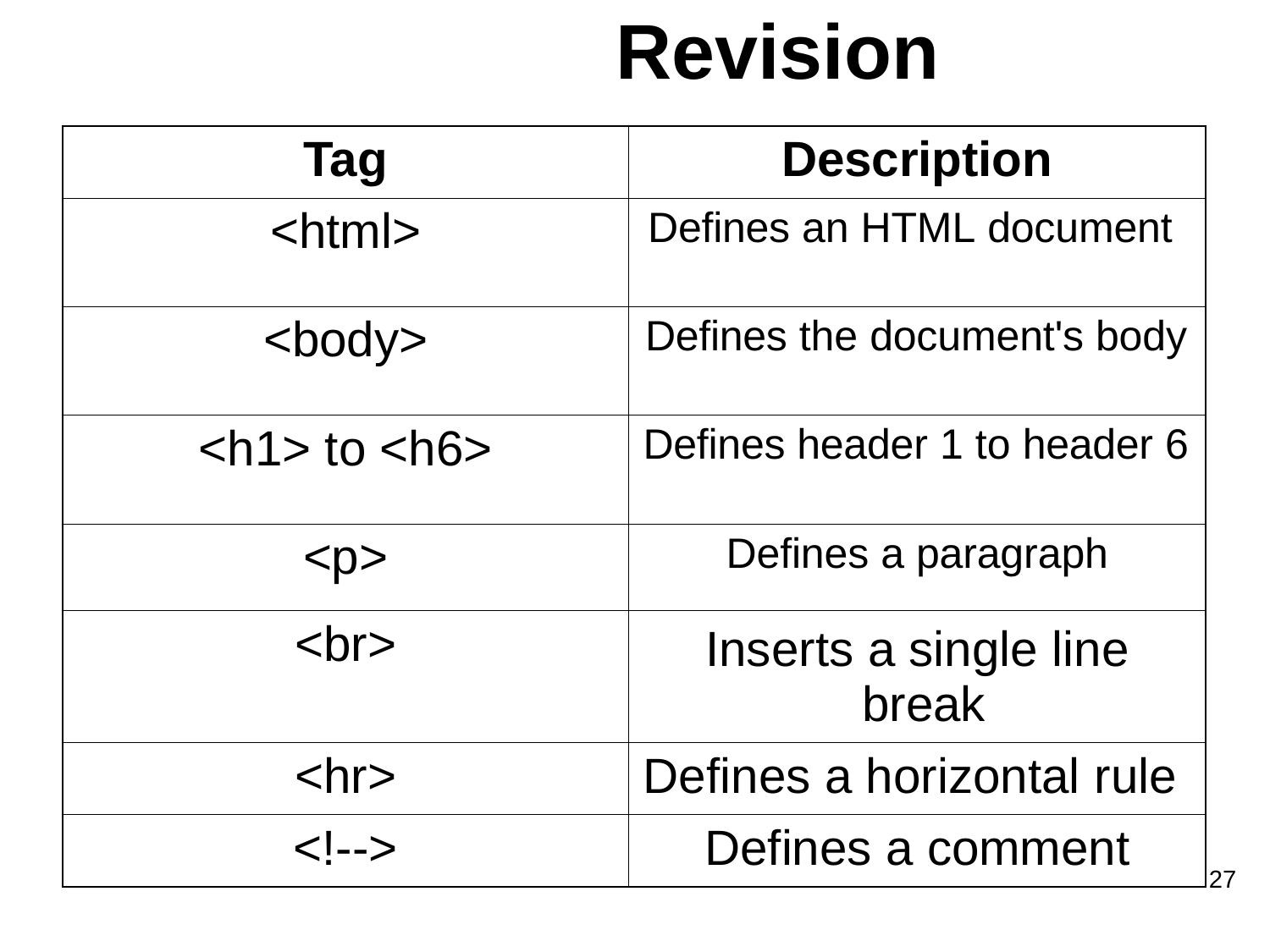

# Revision
| Tag | Description |
| --- | --- |
| <html> | Defines an HTML document |
| <body> | Defines the document's body |
| <h1> to <h6> | Defines header 1 to header 6 |
| <p> | Defines a paragraph |
| <br> | Inserts a single line break |
| <hr> | Defines a horizontal rule |
| <!--> | Defines a comment |
27